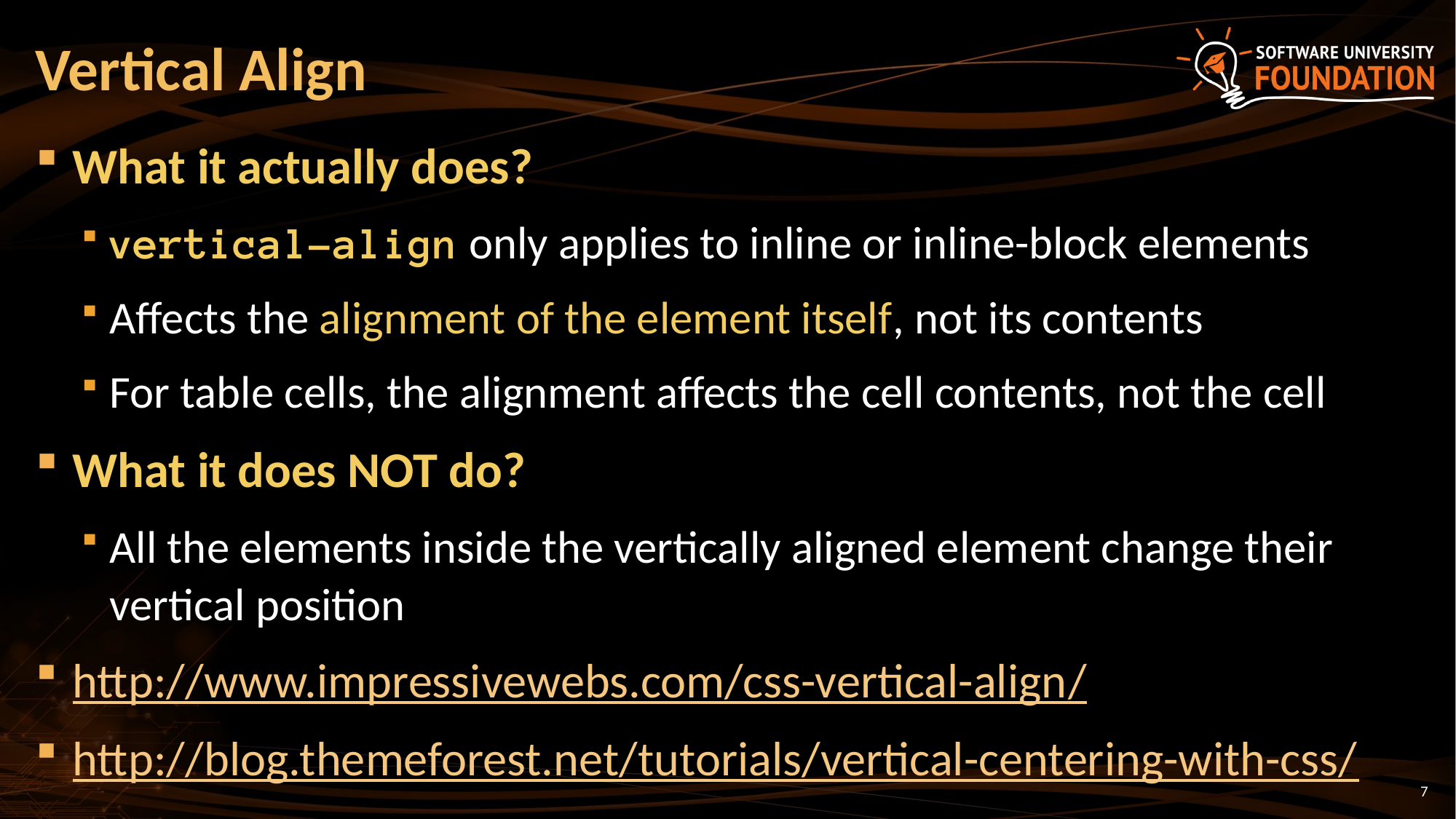

# Vertical Align
What it actually does?
vertical-align only applies to inline or inline-block elements
Affects the alignment of the element itself, not its contents
For table cells, the alignment affects the cell contents, not the cell
What it does NOT do?
All the elements inside the vertically aligned element change their vertical position
http://www.impressivewebs.com/css-vertical-align/
http://blog.themeforest.net/tutorials/vertical-centering-with-css/
7